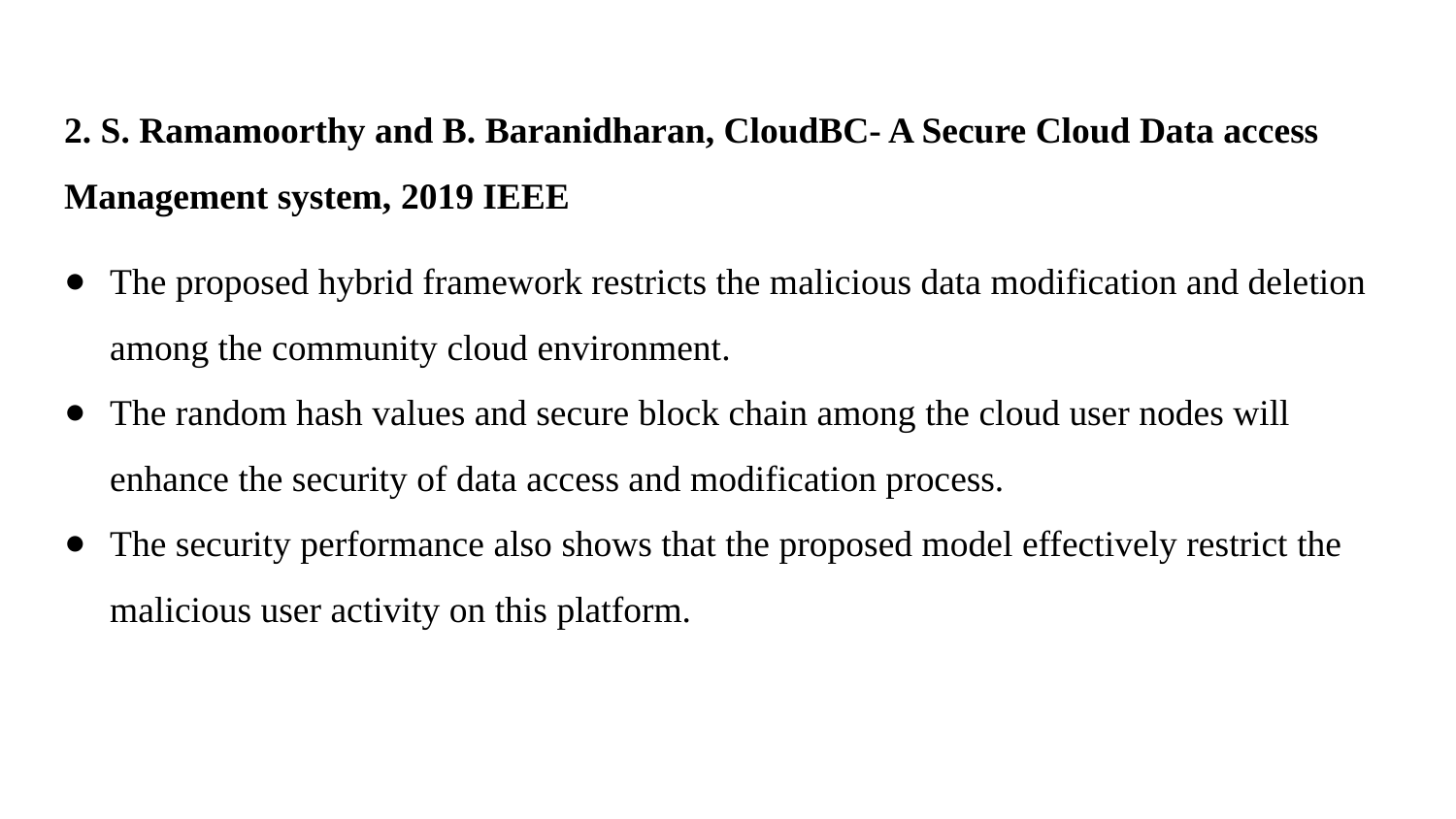

# 2. S. Ramamoorthy and B. Baranidharan, CloudBC- A Secure Cloud Data access Management system, 2019 IEEE
The proposed hybrid framework restricts the malicious data modification and deletion among the community cloud environment.
The random hash values and secure block chain among the cloud user nodes will enhance the security of data access and modification process.
The security performance also shows that the proposed model effectively restrict the malicious user activity on this platform.